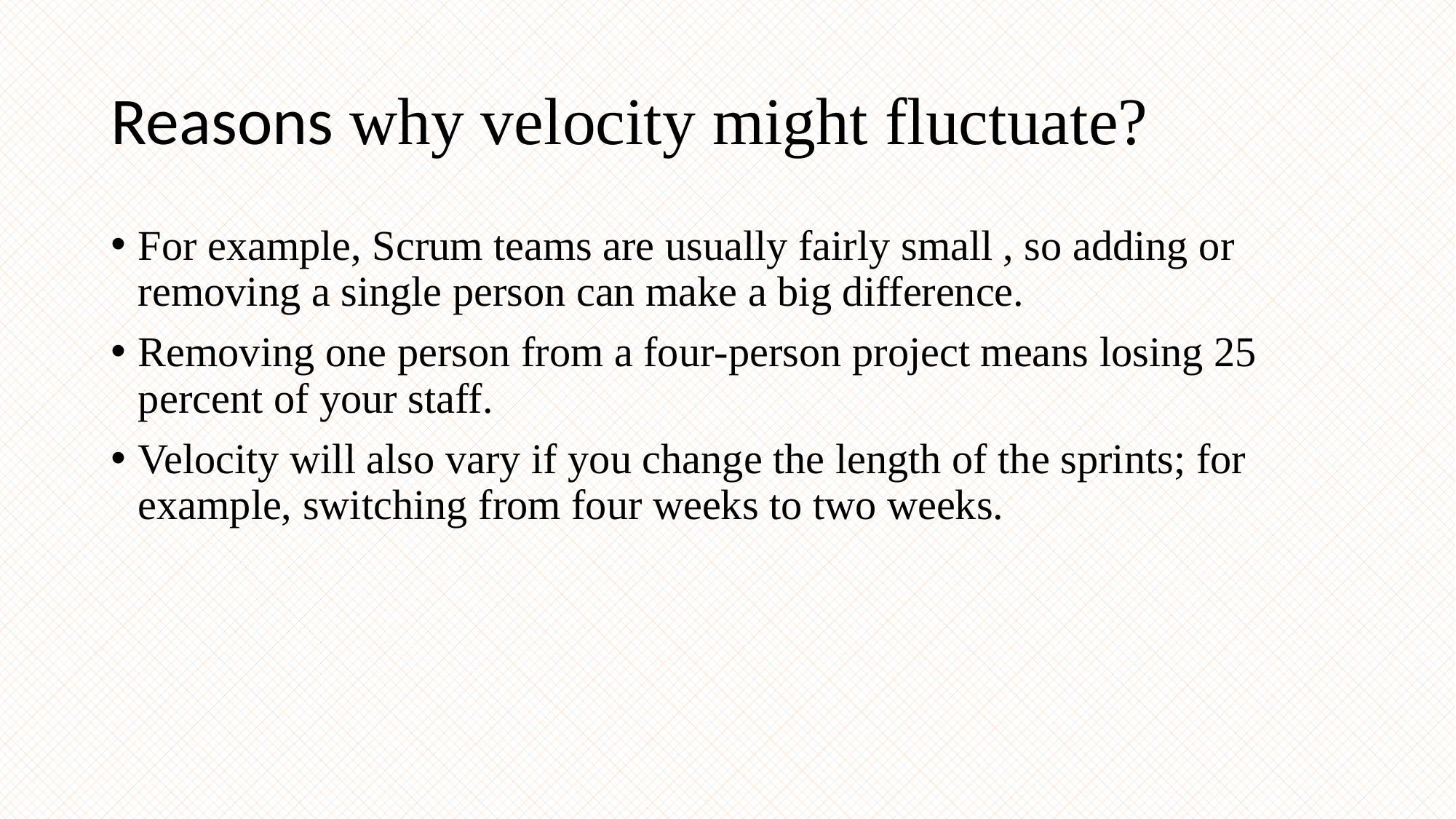

# Reasons why velocity might fluctuate?
For example, Scrum teams are usually fairly small , so adding or removing a single person can make a big difference.
Removing one person from a four‐person project means losing 25 percent of your staff.
Velocity will also vary if you change the length of the sprints; for example, switching from four weeks to two weeks.